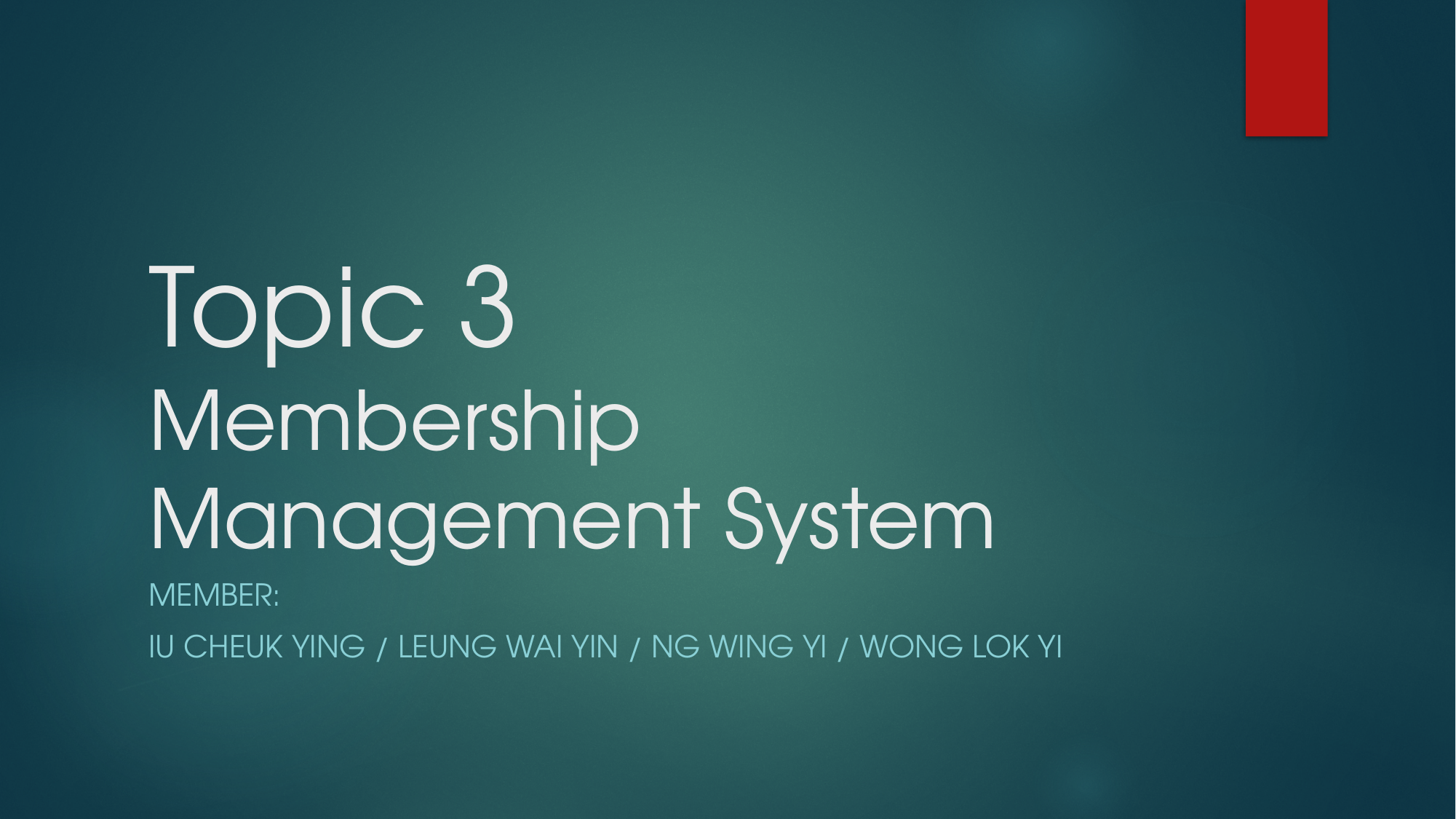

# Topic 3 Membership Management System
Member:
Iu Cheuk Ying / Leung Wai Yin / Ng Wing YI / Wong Lok Yi